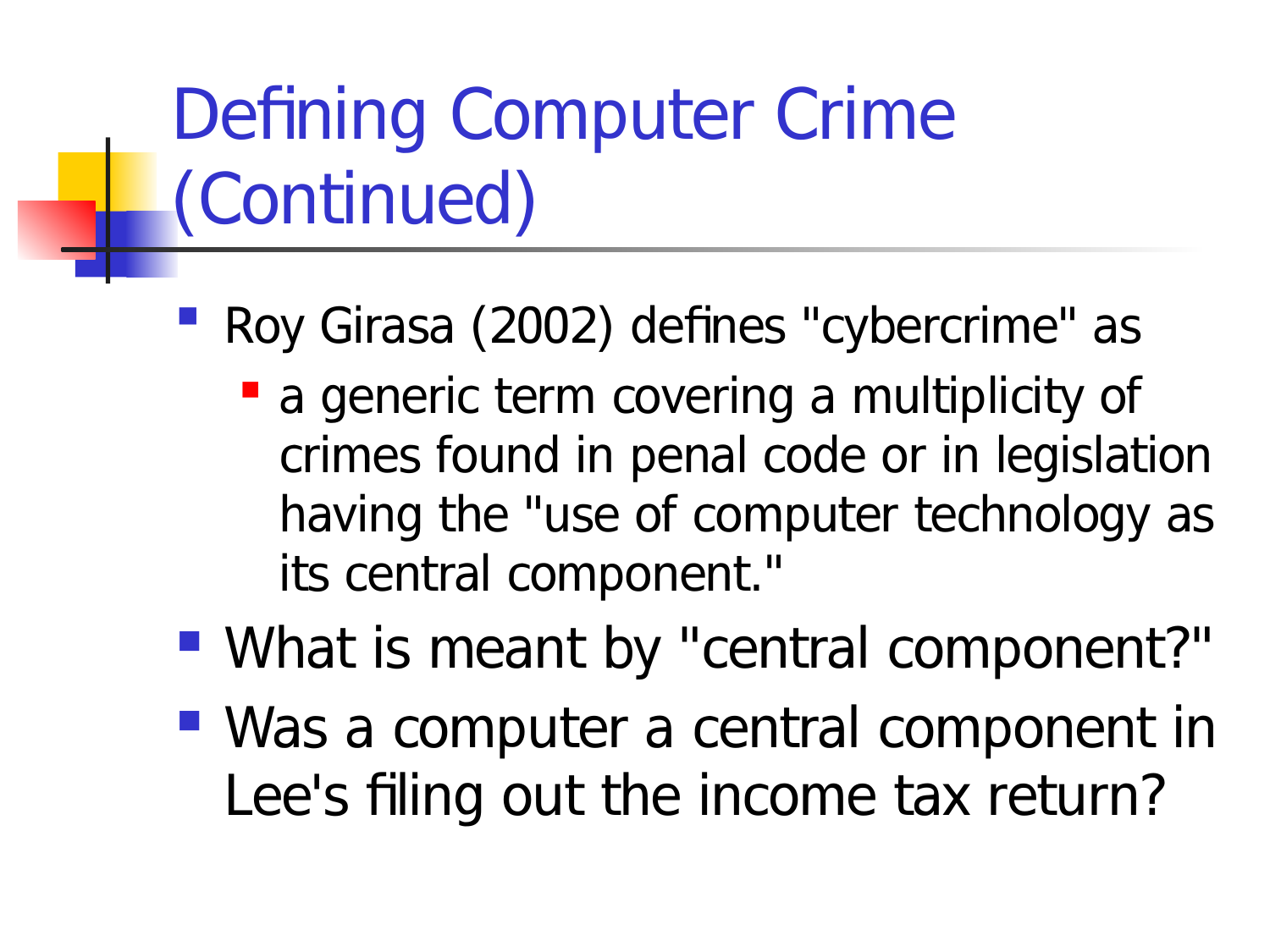

# Defining Computer Crime (Continued)
Roy Girasa (2002) defines "cybercrime" as
a generic term covering a multiplicity of crimes found in penal code or in legislation having the "use of computer technology as its central component."
What is meant by "central component?"
Was a computer a central component in Lee's filing out the income tax return?